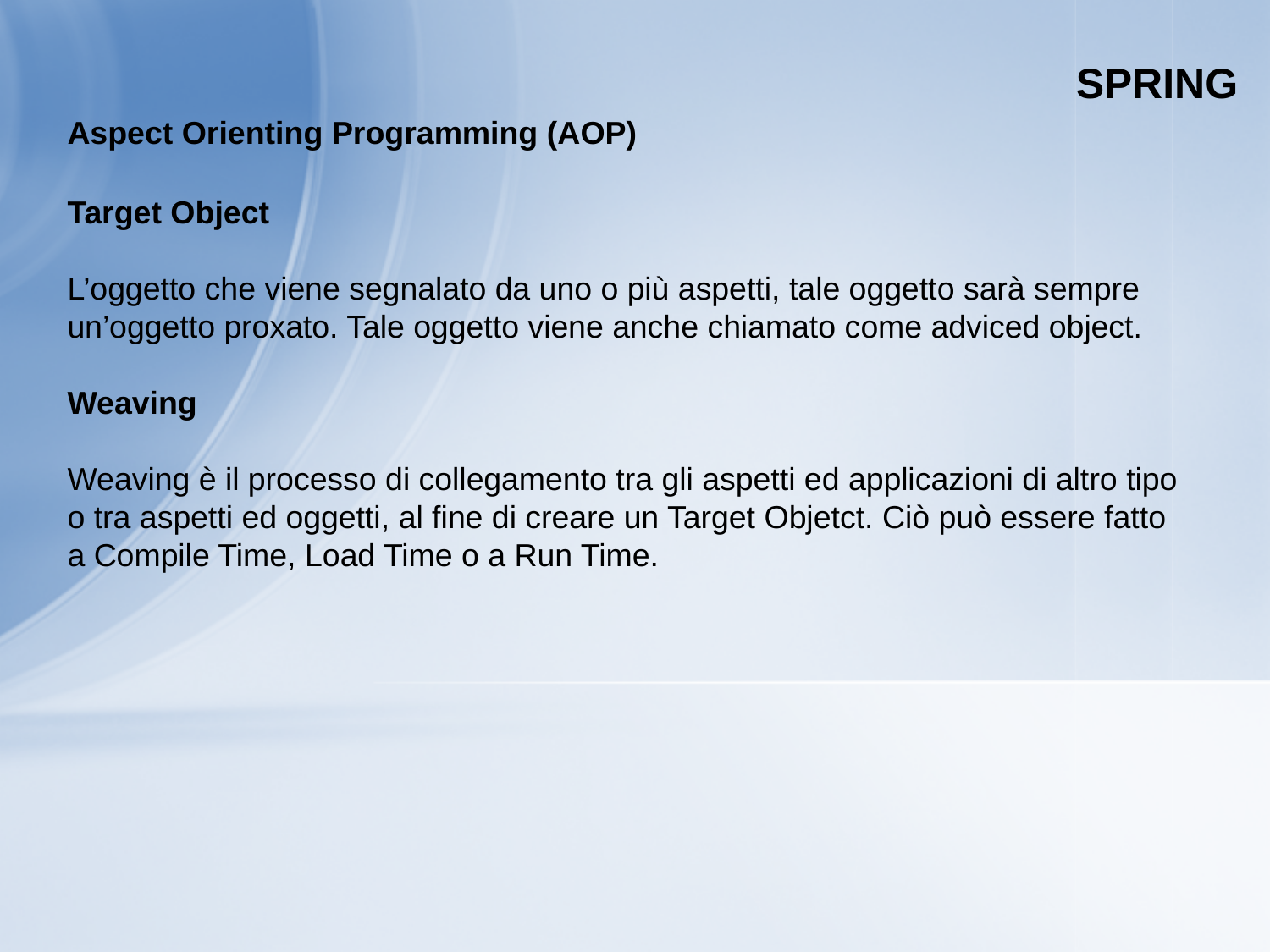

SPRING
Aspect Orienting Programming (AOP)
Target Object

L’oggetto che viene segnalato da uno o più aspetti, tale oggetto sarà sempre un’oggetto proxato. Tale oggetto viene anche chiamato come adviced object.

Weaving

Weaving è il processo di collegamento tra gli aspetti ed applicazioni di altro tipo o tra aspetti ed oggetti, al fine di creare un Target Objetct. Ciò può essere fatto a Compile Time, Load Time o a Run Time.